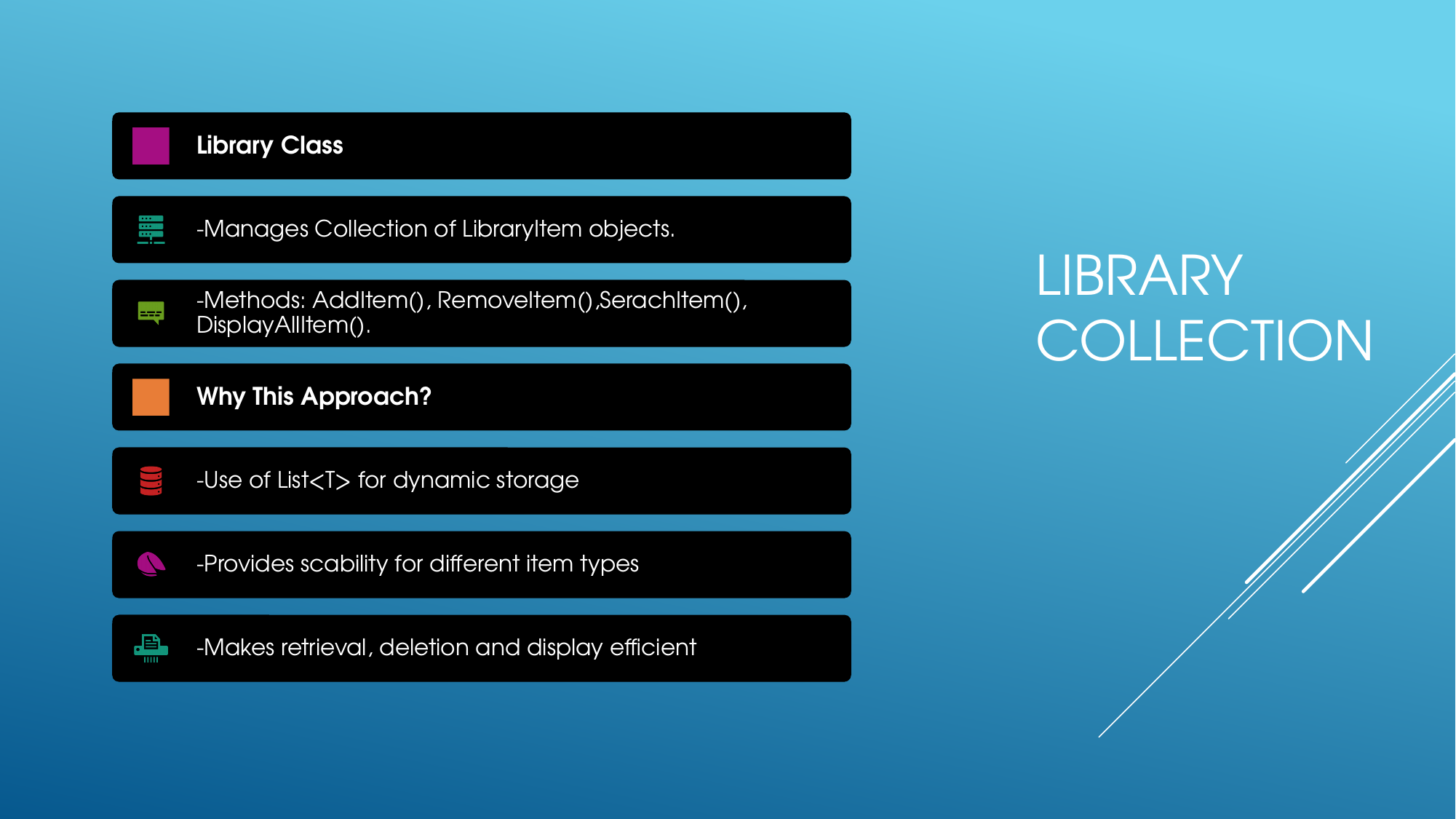

Library Class
-Manages Collection of LibraryItem objects.
-Methods: AddItem(), RemoveItem(),SerachItem(), DisplayAllItem().
Why This Approach?
-Use of List<T> for dynamic storage
-Provides scability for different item types
-Makes retrieval, deletion and display efficient
# Library Collection